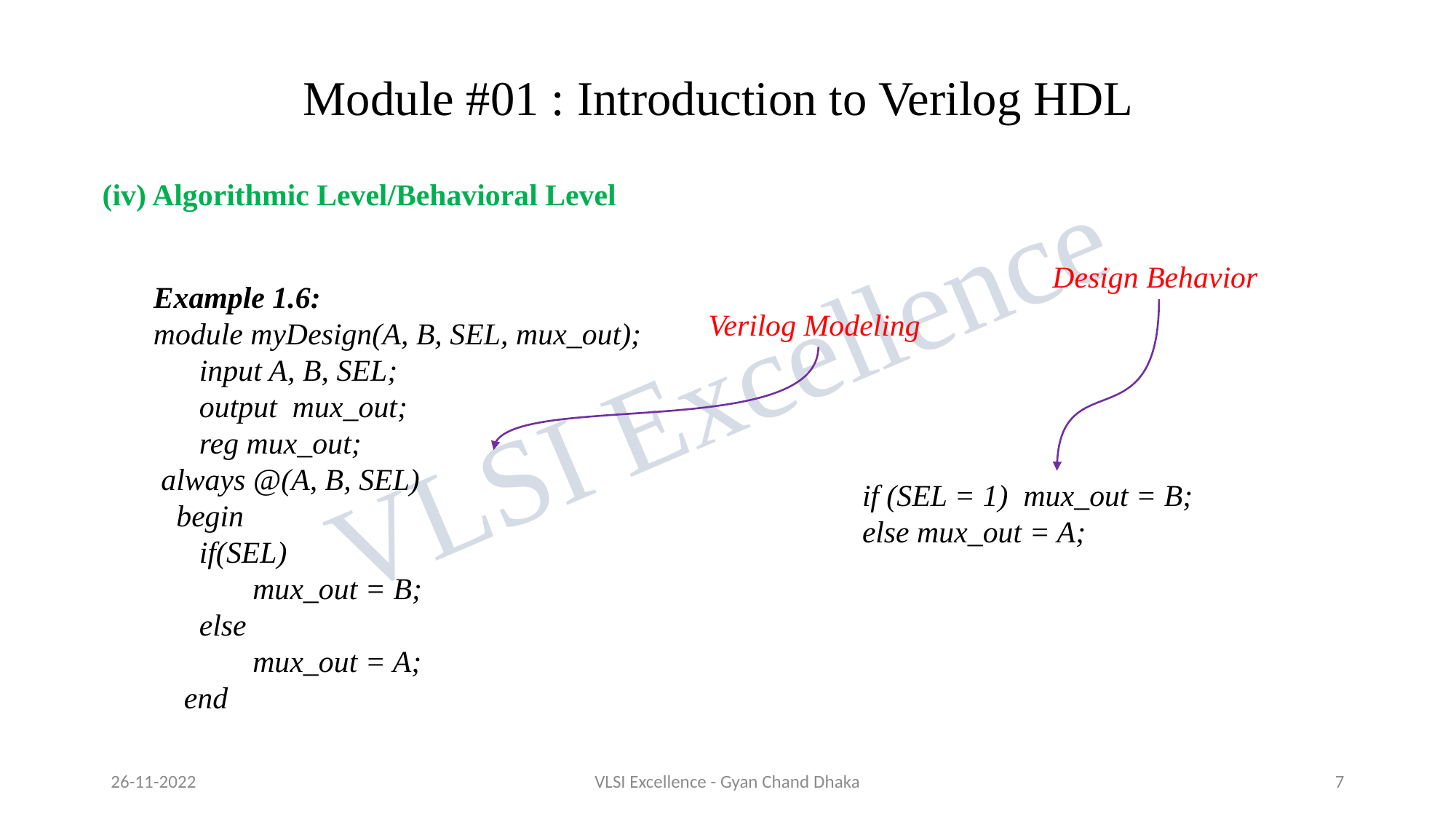

# Module #01 : Introduction to Verilog HDL
(iv) Algorithmic Level/Behavioral Level
Design Behavior
Example 1.6:
module myDesign(A, B, SEL, mux_out);
      input A, B, SEL;
      output  mux_out;
      reg mux_out;
 always @(A, B, SEL)
   begin
      if(SEL)
             mux_out = B;
      else
             mux_out = A;
    end

Verilog Modeling
if (SEL = 1)  mux_out = B;
else mux_out = A;
26-11-2022
VLSI Excellence - Gyan Chand Dhaka
7